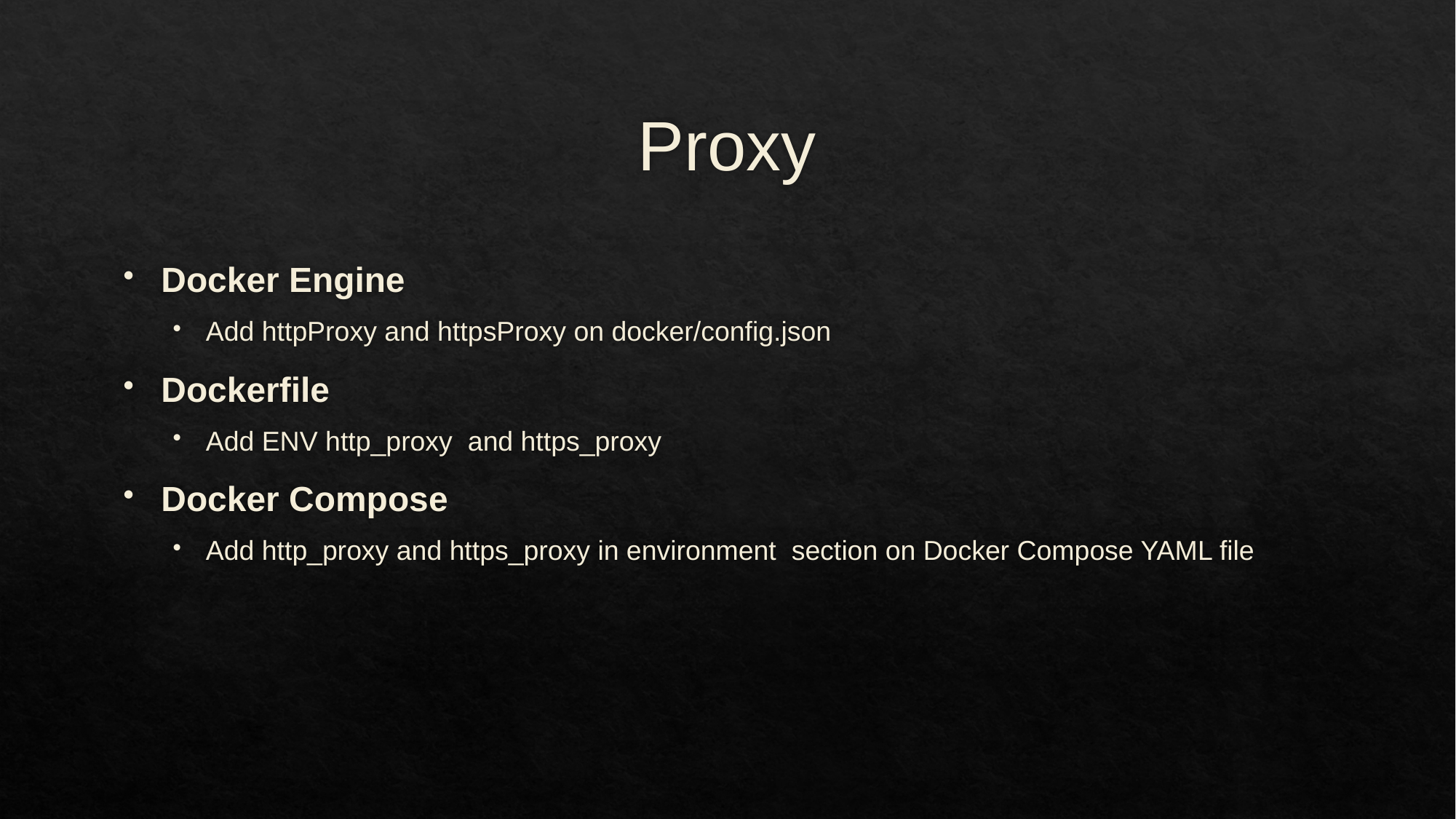

# Proxy
Docker Engine
Add httpProxy and httpsProxy on docker/config.json
Dockerfile
Add ENV http_proxy  and https_proxy
Docker Compose
Add http_proxy and https_proxy in environment  section on Docker Compose YAML file